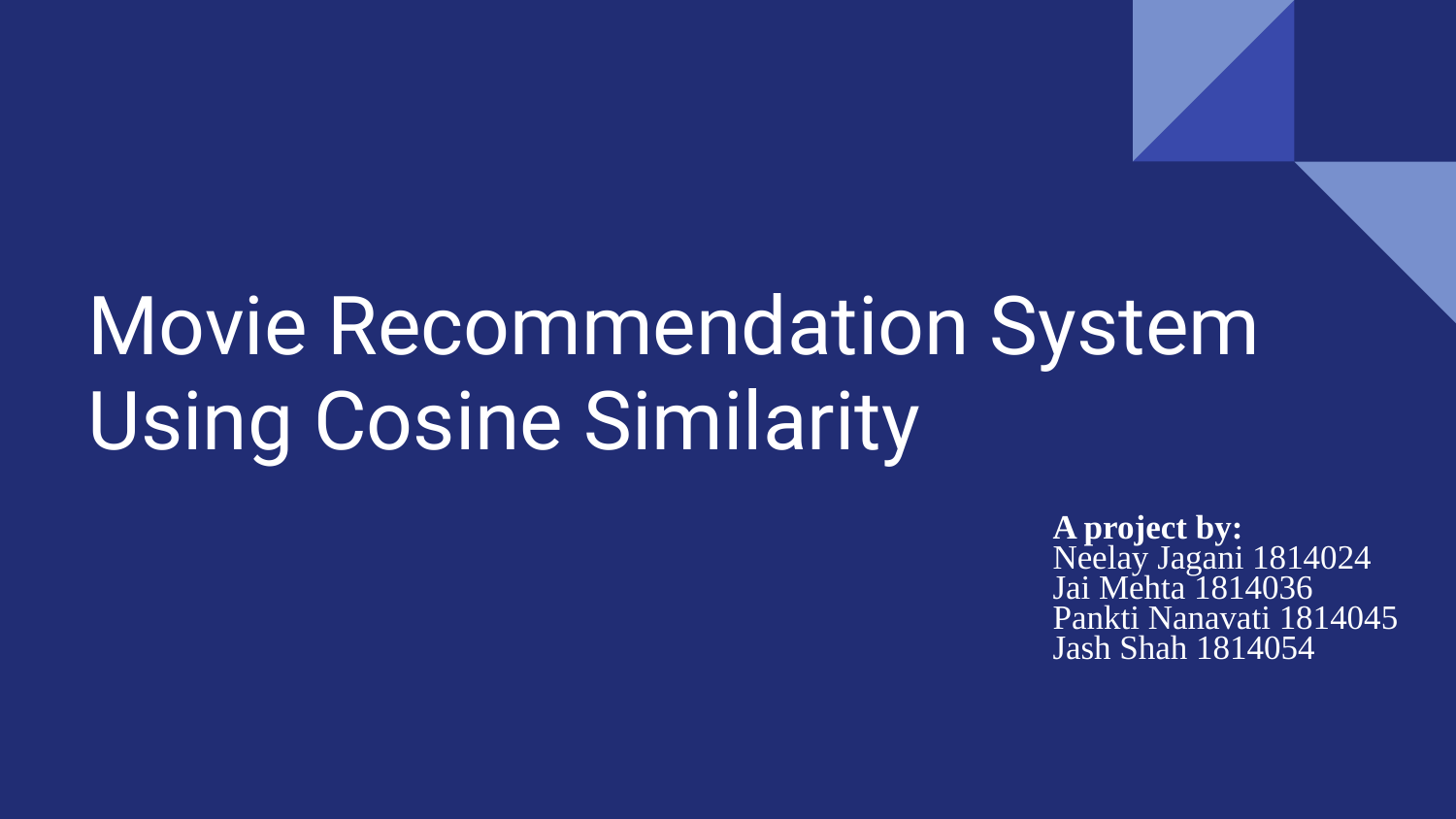

# Movie Recommendation System Using Cosine Similarity
A project by:
Neelay Jagani 1814024
Jai Mehta 1814036
Pankti Nanavati 1814045
Jash Shah 1814054